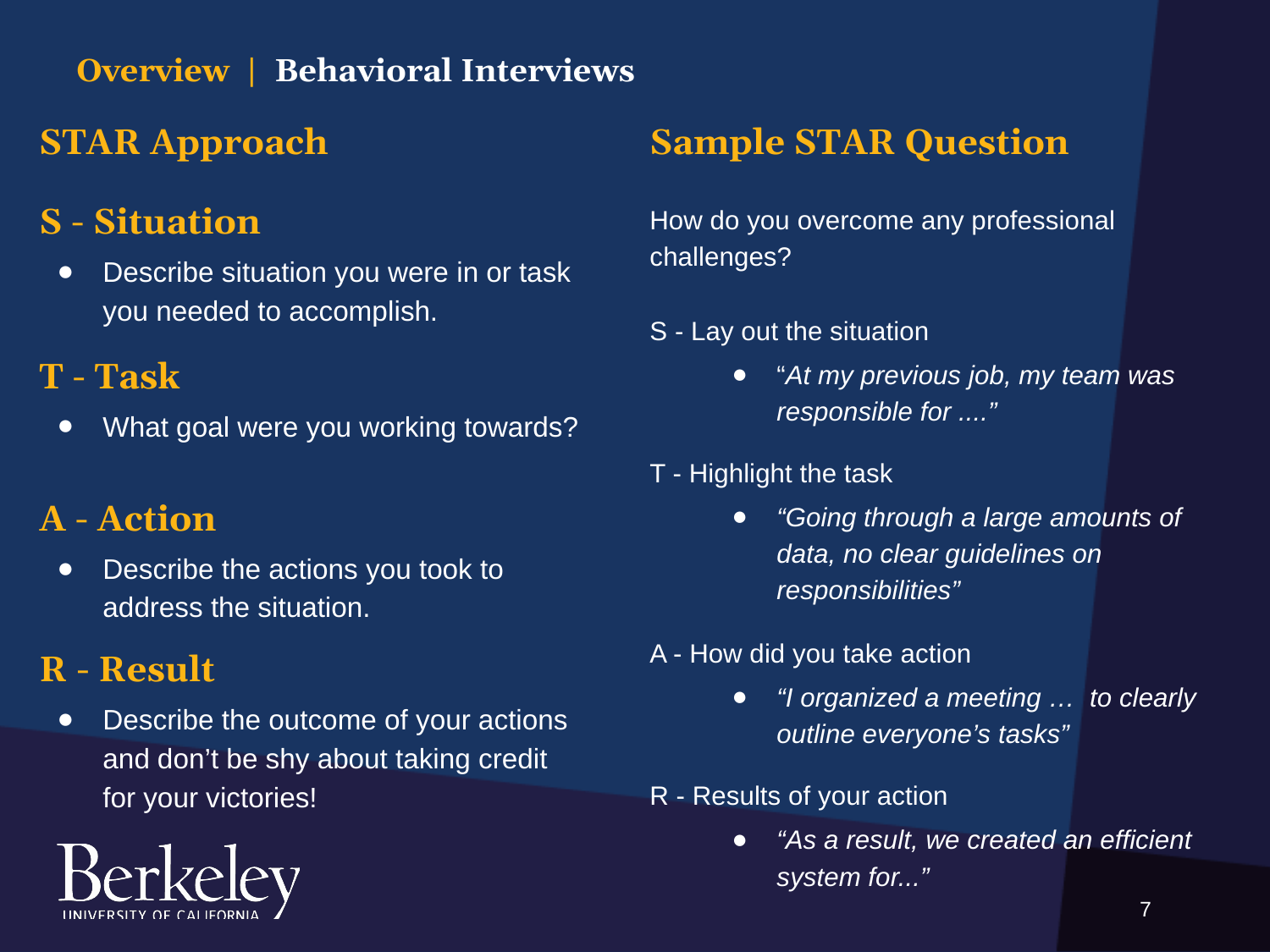

Behavioral Interviews

Overview  |

STAR Approach
# Sample STAR Question
S - Situation
Describe situation you were in or task you needed to accomplish.
T - Task
What goal were you working towards?
A - Action
Describe the actions you took to address the situation.

R - Result
Describe the outcome of your actions and don’t be shy about taking credit for your victories!
How do you overcome any professional challenges?

S - Lay out the situation
“At my previous job, my team was responsible for ....”

T - Highlight the task
“Going through a large amounts of data, no clear guidelines on  responsibilities”
A - How did you take action
“I organized a meeting …  to clearly outline everyone’s tasks”

R - Results of your action
“As a result, we created an efficient system for...”